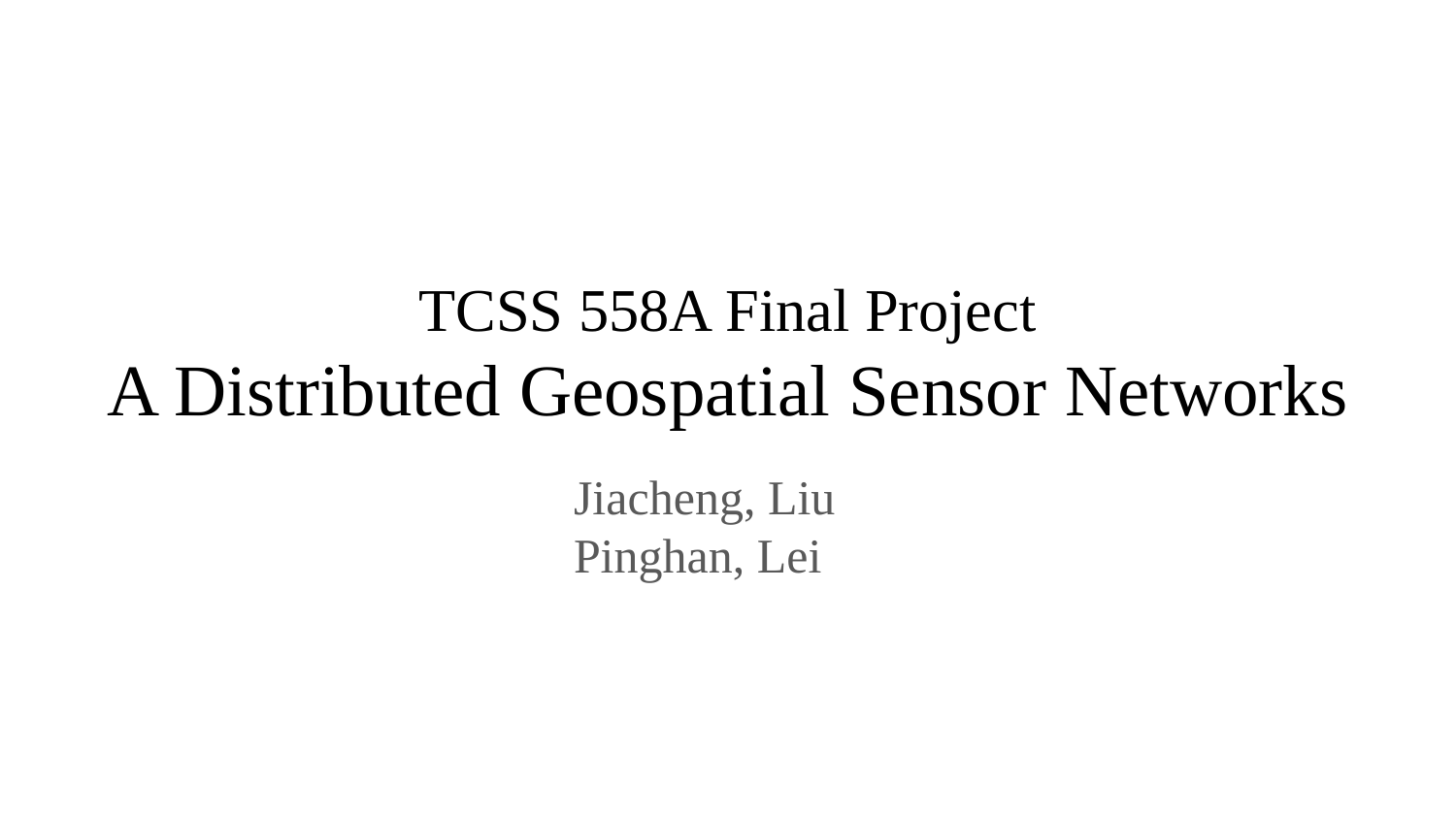

# TCSS 558A Final Project
A Distributed Geospatial Sensor Networks
Jiacheng, Liu
Pinghan, Lei